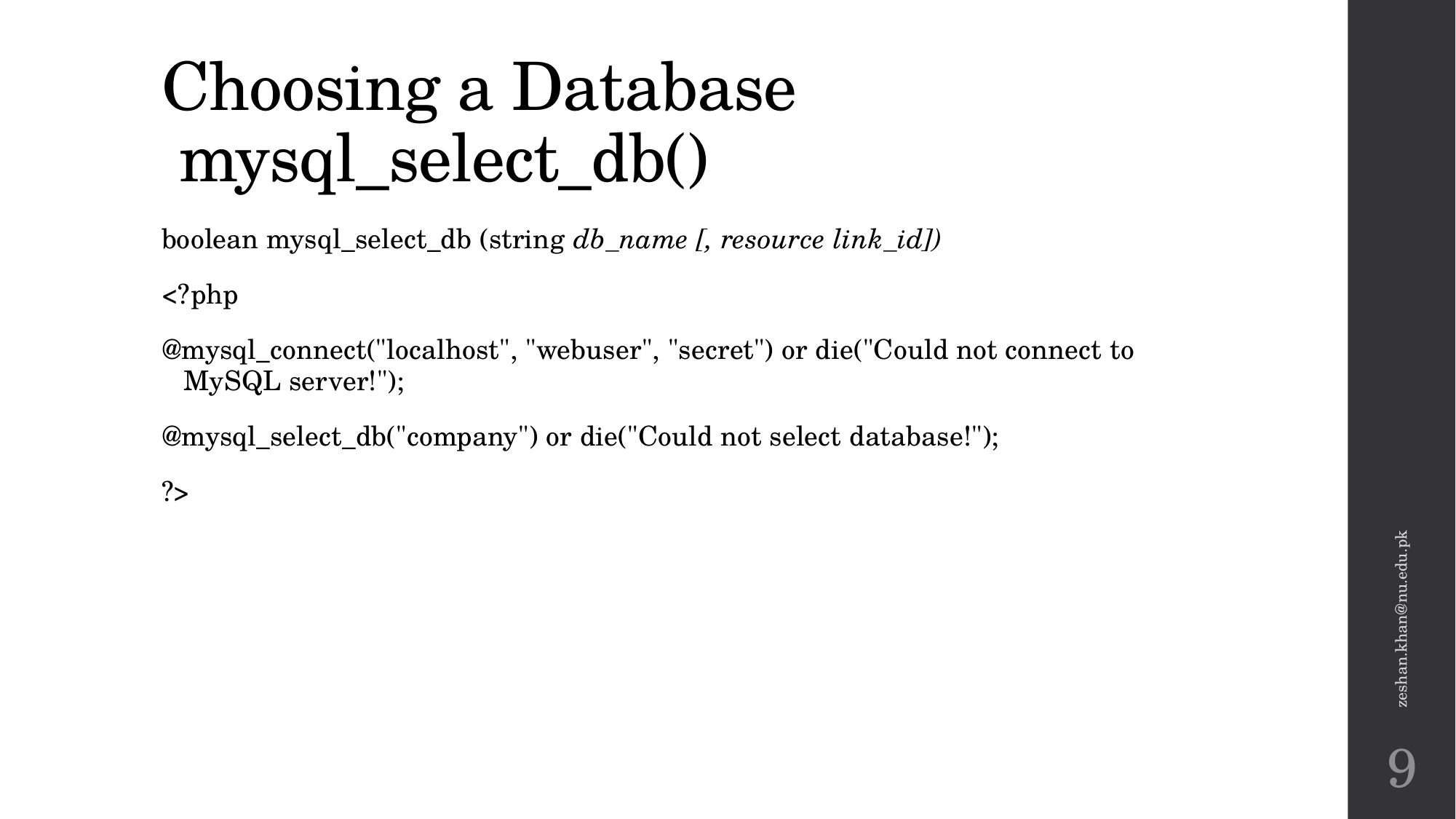

# Choosing a Database mysql_select_db()
boolean mysql_select_db (string db_name [, resource link_id])
<?php
@mysql_connect("localhost", "webuser", "secret") or die("Could not connect to MySQL server!");
@mysql_select_db("company") or die("Could not select database!");
?>
zeshan.khan@nu.edu.pk
9